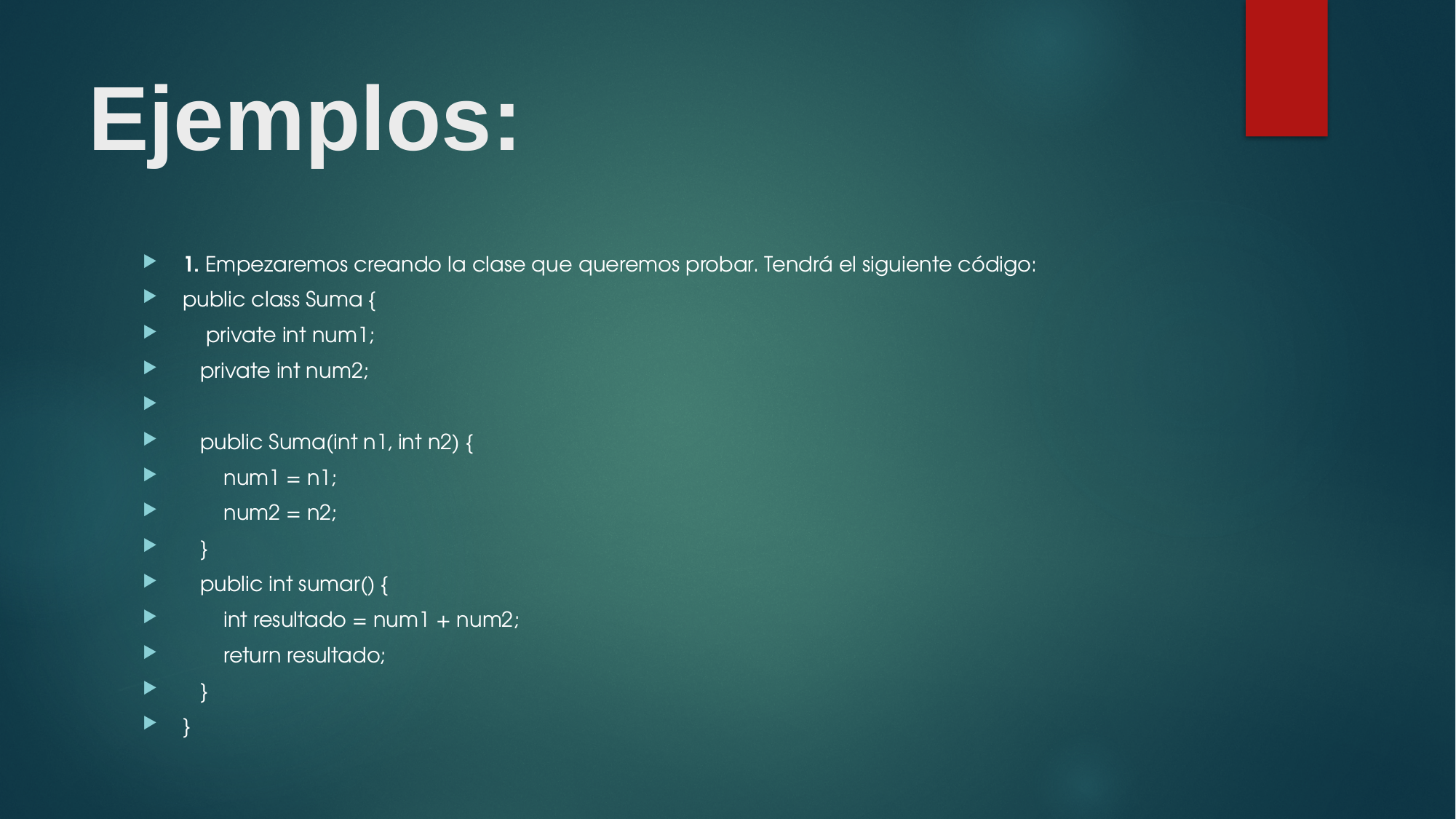

# Ejemplos:
1. Empezaremos creando la clase que queremos probar. Tendrá el siguiente código:
public class Suma {
    private int num1;
   private int num2;

   public Suma(int n1, int n2) {
       num1 = n1;
       num2 = n2;
   }
   public int sumar() {
       int resultado = num1 + num2;
       return resultado;
   }
}